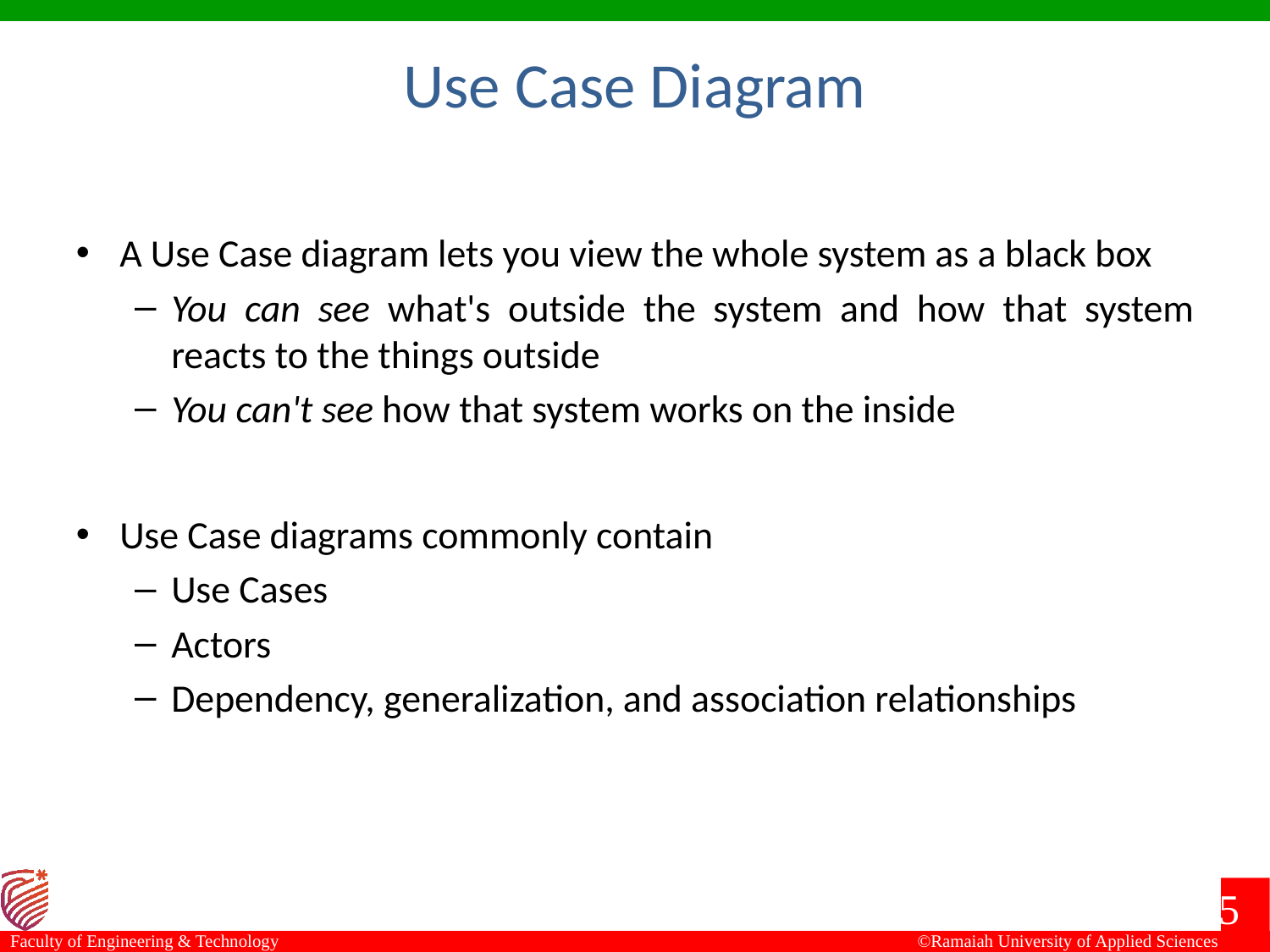

Use Case Diagram
A Use Case diagram lets you view the whole system as a black box
You can see what's outside the system and how that system reacts to the things outside
You can't see how that system works on the inside

Use Case diagrams commonly contain
Use Cases
Actors
Dependency, generalization, and association relationships

5